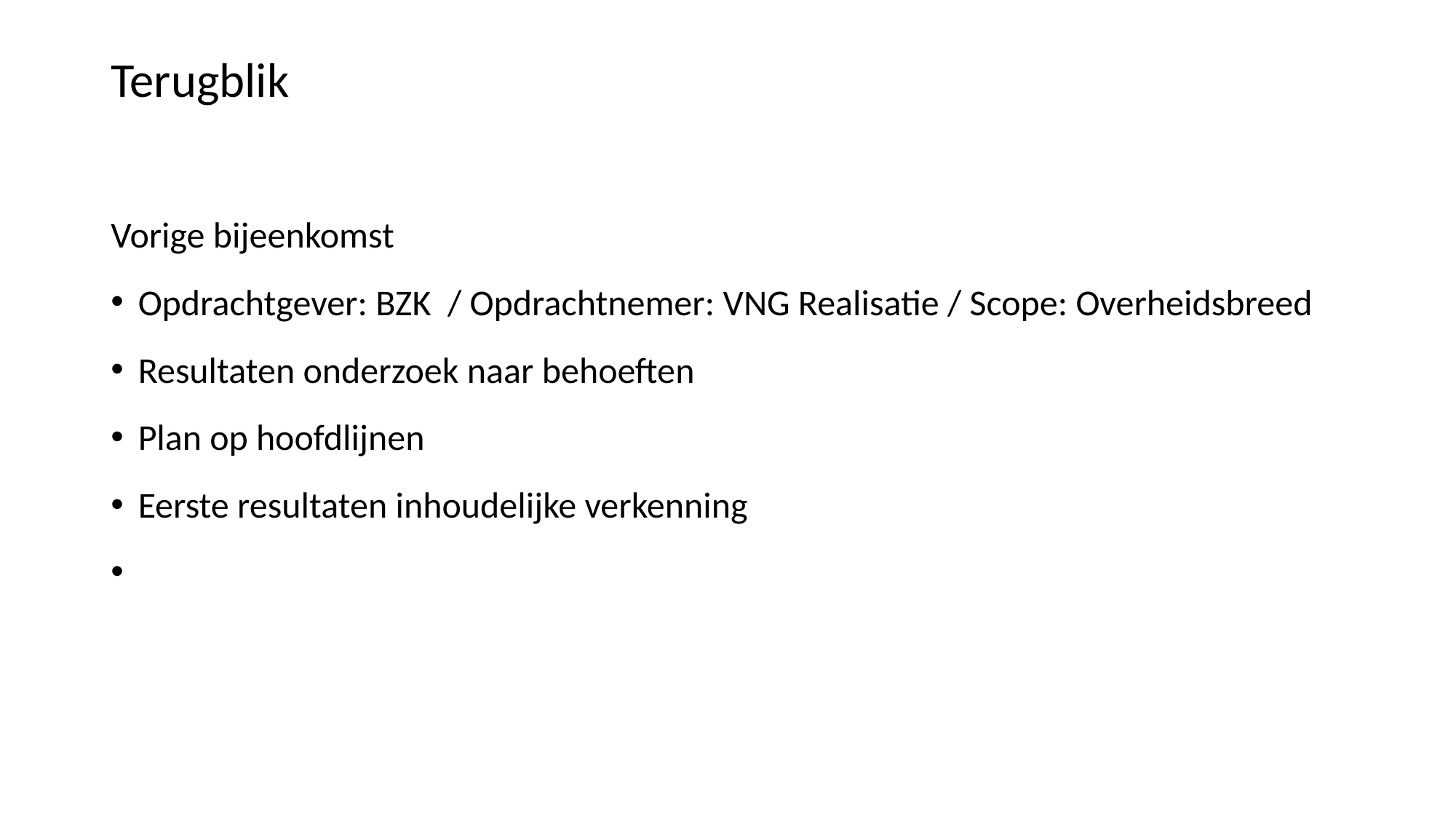

Terugblik

Vorige bijeenkomst
Opdrachtgever: BZK  / Opdrachtnemer: VNG Realisatie / Scope: Overheidsbreed
Resultaten onderzoek naar behoeften
Plan op hoofdlijnen
Eerste resultaten inhoudelijke verkenning